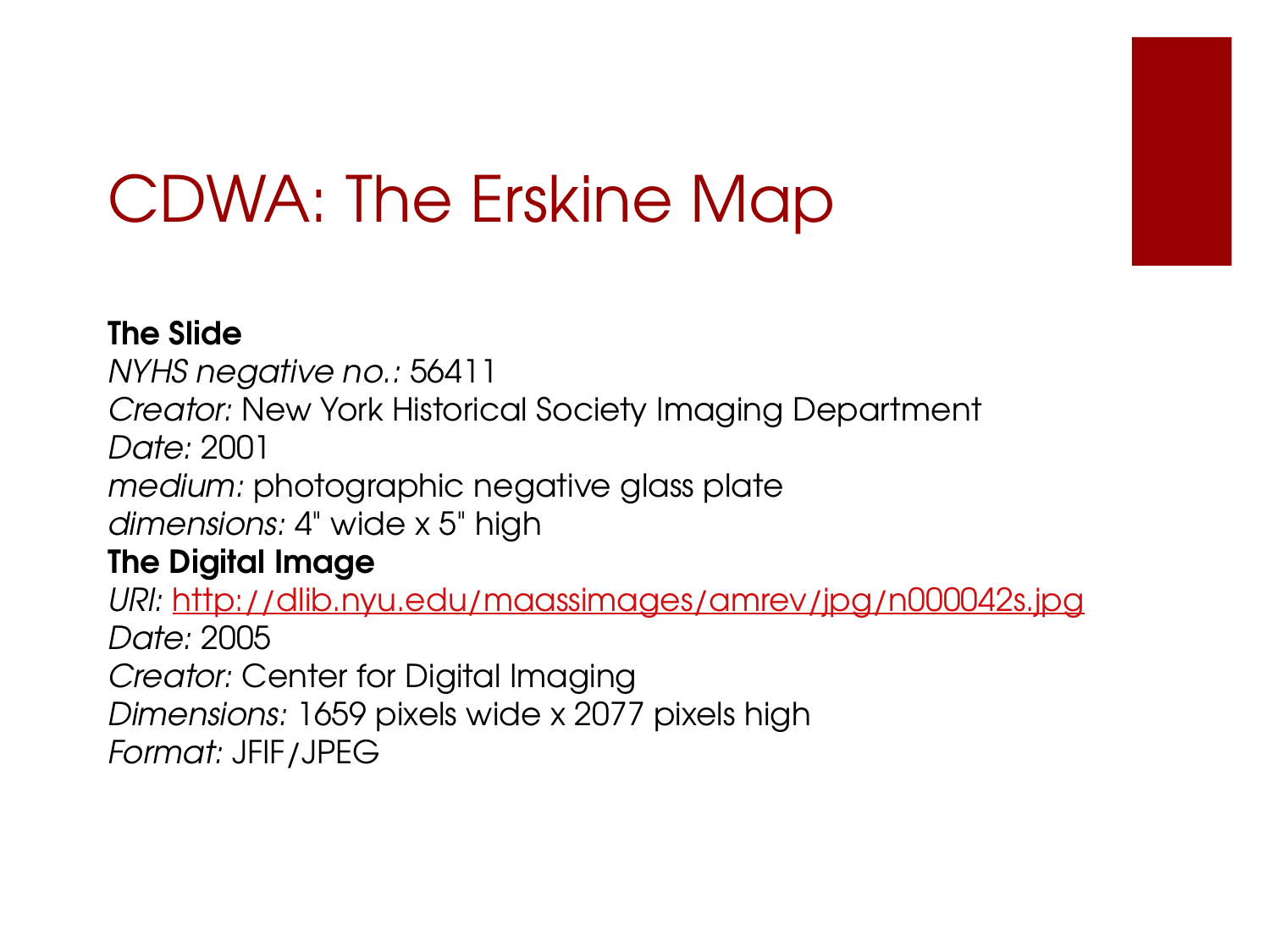

# CDWA: The Erskine Map
The Slide
NYHS negative no.: 56411
Creator: New York Historical Society Imaging Department
Date: 2001
medium: photographic negative glass plate
dimensions: 4" wide x 5" high
The Digital Image
URI: http://dlib.nyu.edu/maassimages/amrev/jpg/n000042s.jpg
Date: 2005
Creator: Center for Digital Imaging
Dimensions: 1659 pixels wide x 2077 pixels high
Format: JFIF/JPEG